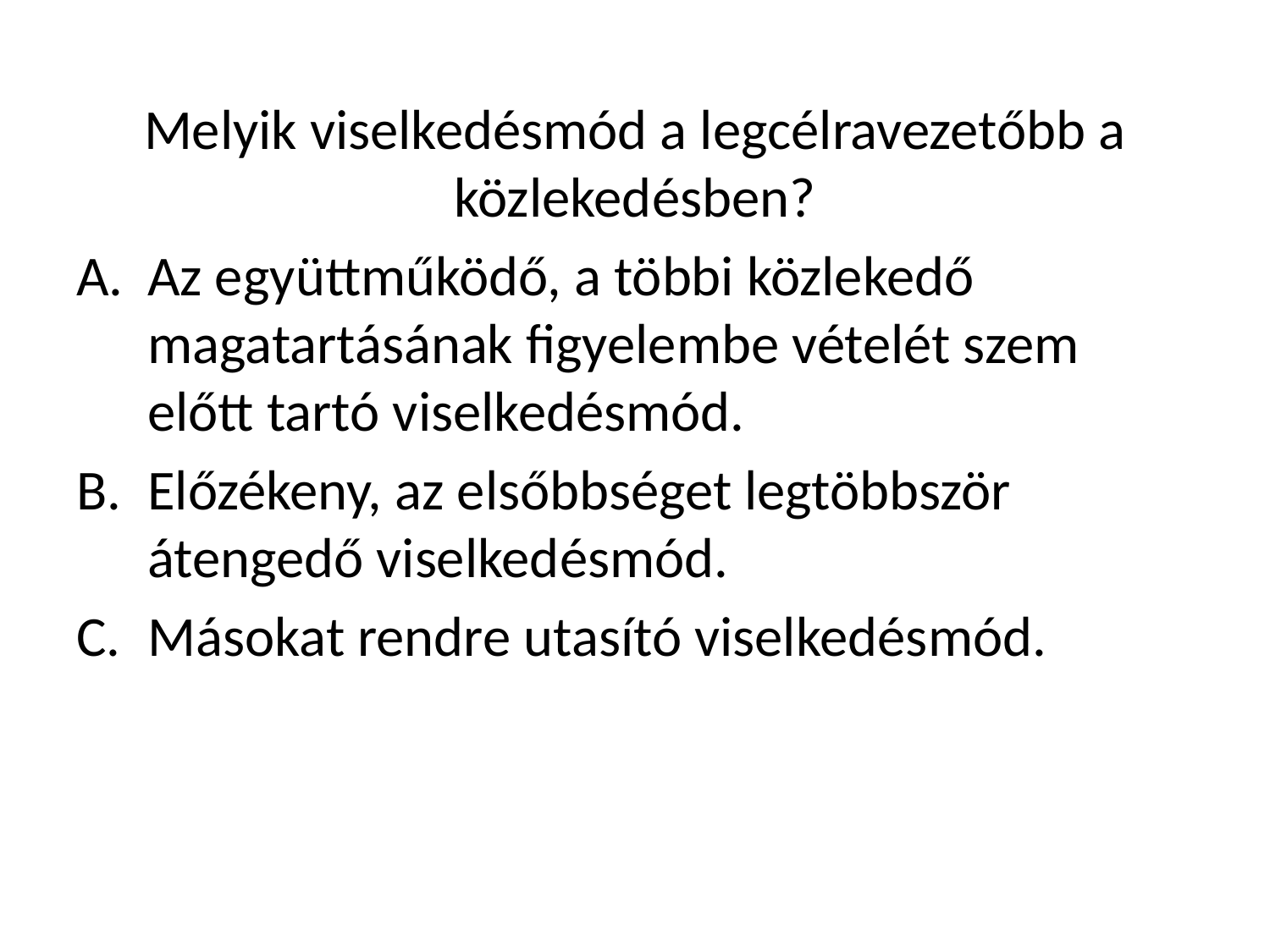

Melyik viselkedésmód a legcélravezetőbb a közlekedésben?
Az együttműködő, a többi közlekedő magatartásának figyelembe vételét szem előtt tartó viselkedésmód.
Előzékeny, az elsőbbséget legtöbbször átengedő viselkedésmód.
Másokat rendre utasító viselkedésmód.